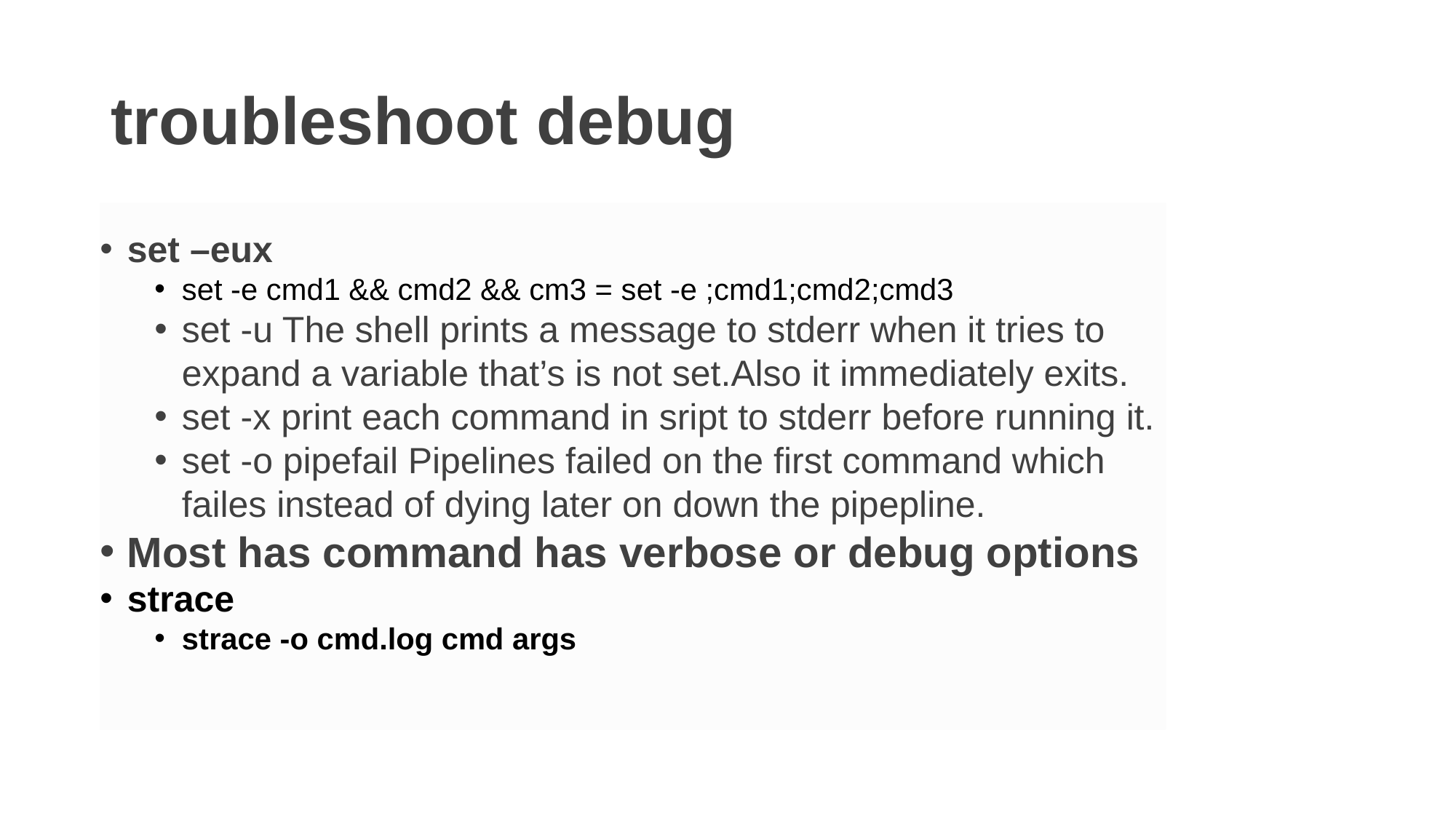

# troubleshoot debug

set –eux
set -e cmd1 && cmd2 && cm3 = set -e ;cmd1;cmd2;cmd3
set -u The shell prints a message to stderr when it tries to expand a variable that’s is not set.Also it immediately exits.
set -x print each command in sript to stderr before running it.
set -o pipefail Pipelines failed on the first command which failes instead of dying later on down the pipepline.
Most has command has verbose or debug options
strace
strace -o cmd.log cmd args